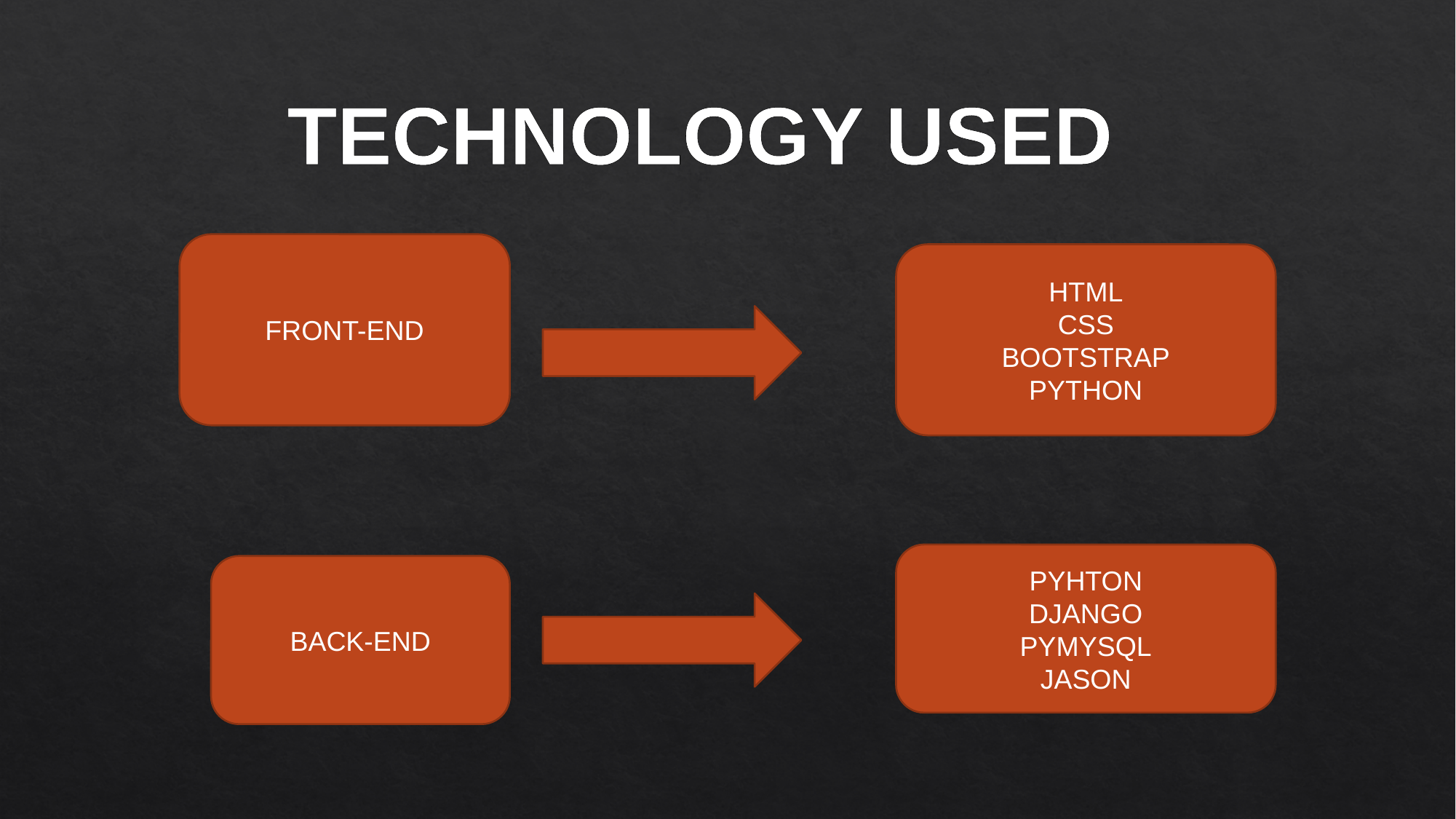

TECHNOLOGY USED
FRONT-END
HTML
CSS
BOOTSTRAP
PYTHON

PYHTON
DJANGO
PYMYSQL
JASON
BACK-END